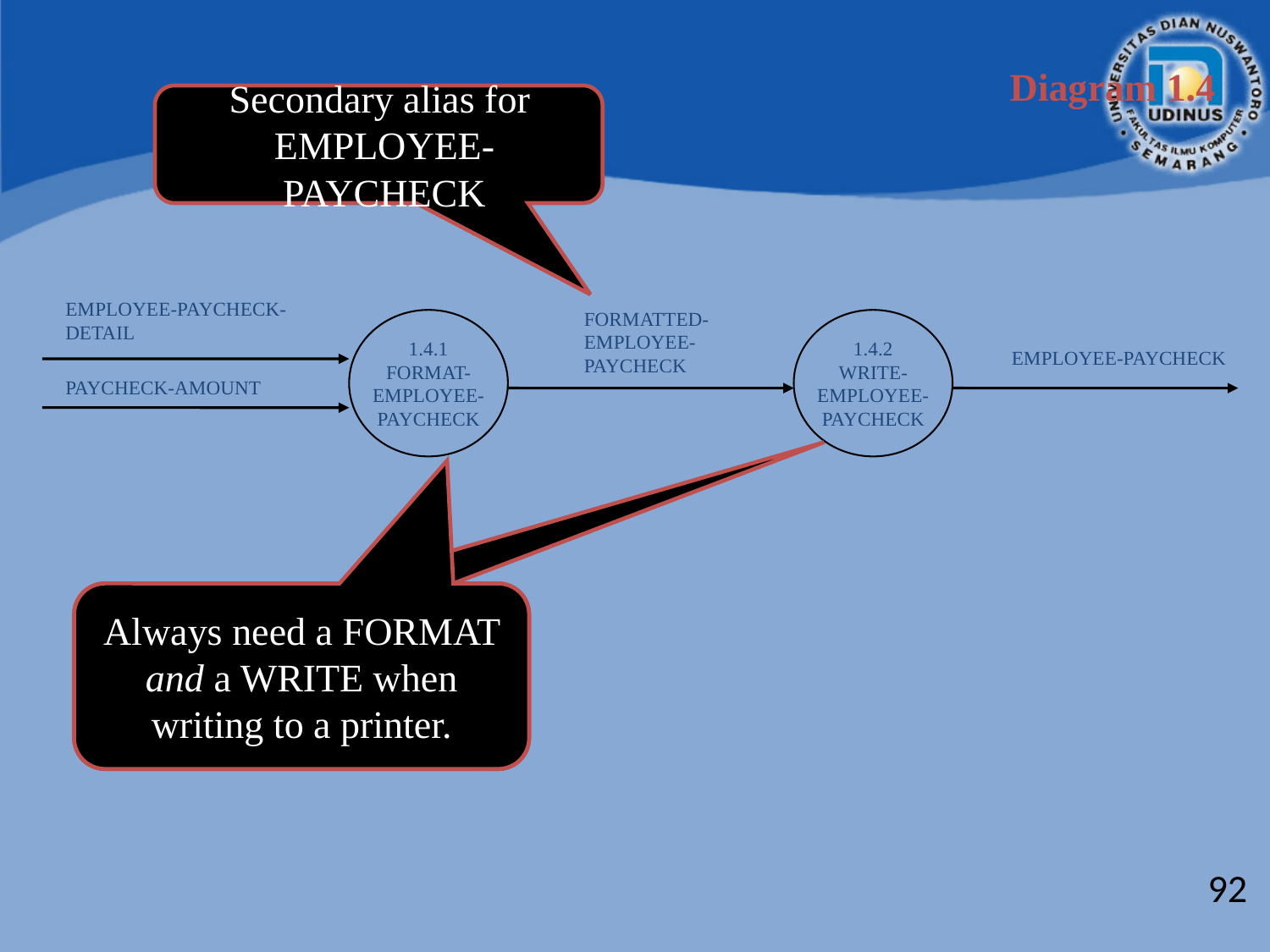

Diagram 1.4
Secondary alias for
EMPLOYEE-PAYCHECK
EMPLOYEE-PAYCHECK-DETAIL
FORMATTED-
EMPLOYEE-
PAYCHECK
1.4.1
FORMAT-
EMPLOYEE-
PAYCHECK
1.4.2
WRITE-
EMPLOYEE-
PAYCHECK
EMPLOYEE-PAYCHECK

PAYCHECK-AMOUNT

Always need a FORMAT and a WRITE when writing to a printer.
92